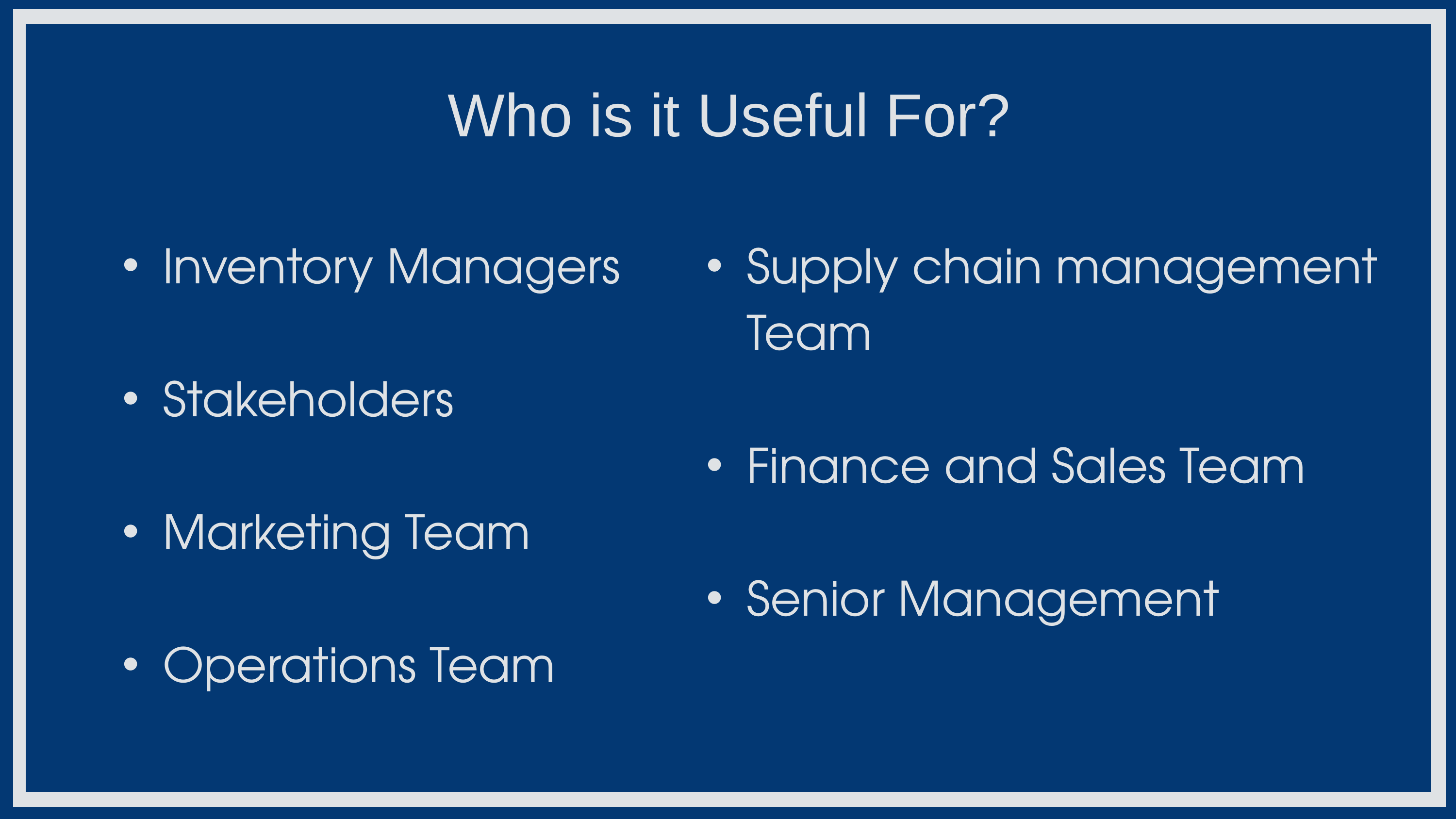

Who is it Useful For?
Inventory Managers

Stakeholders

Marketing Team

Operations Team

Supply chain management Team

Finance and Sales Team

Senior Management